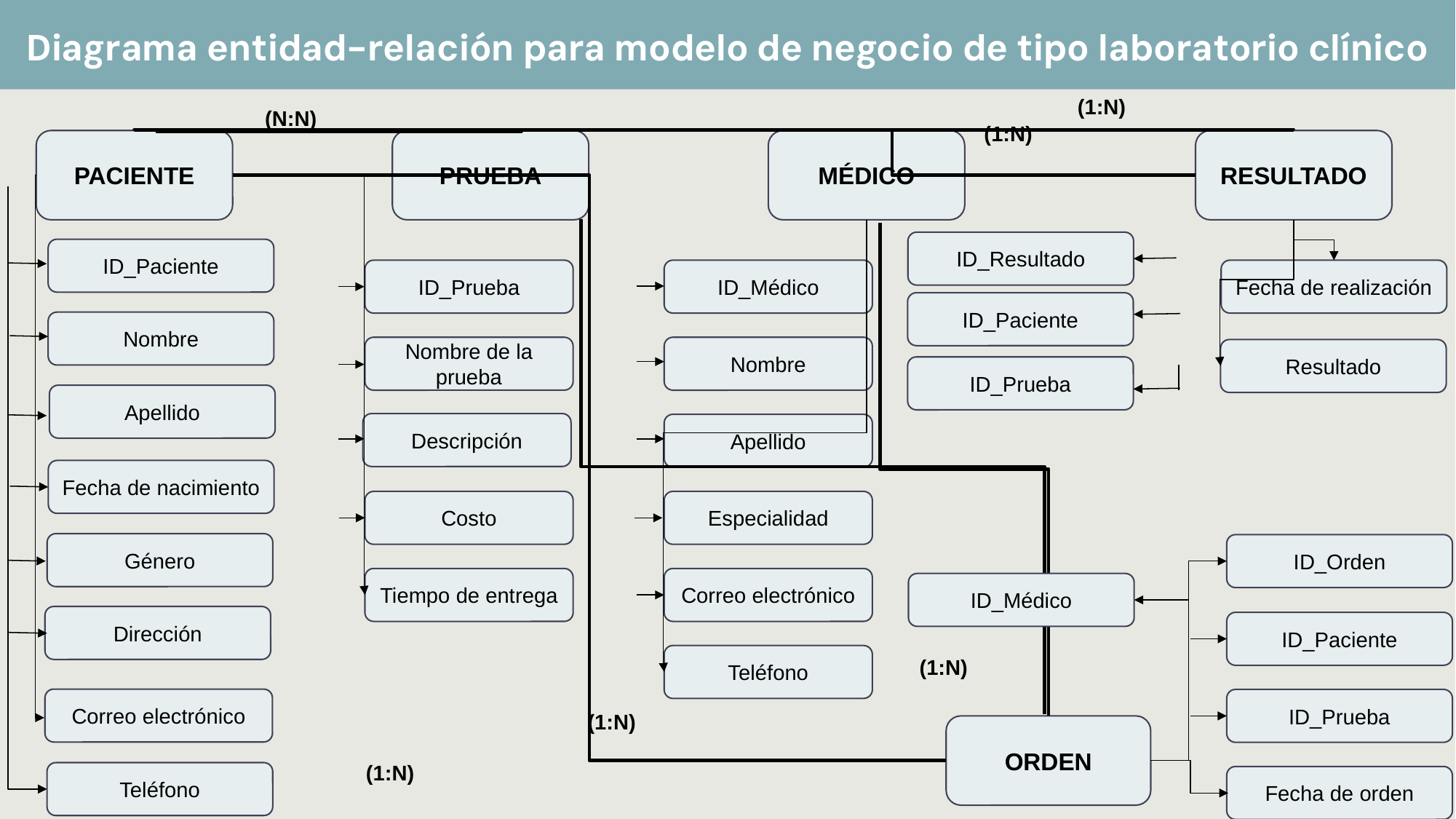

Diagrama entidad-relación para modelo de negocio de tipo laboratorio clínico
(1:N)
(N:N)
(1:N)
PACIENTE
PRUEBA
MÉDICO
RESULTADO
ID_Resultado
ID_Paciente
ID_Prueba
ID_Médico
Fecha de realización
ID_Paciente
Nombre
Nombre de la prueba
Nombre
Resultado
ID_Prueba
Apellido
Descripción
Apellido
Fecha de nacimiento
Costo
Especialidad
Género
ID_Orden
Tiempo de entrega
Correo electrónico
ID_Médico
Dirección
ID_Paciente
Teléfono
(1:N)
Correo electrónico
ID_Prueba
(1:N)
ORDEN
(1:N)
Teléfono
Fecha de orden